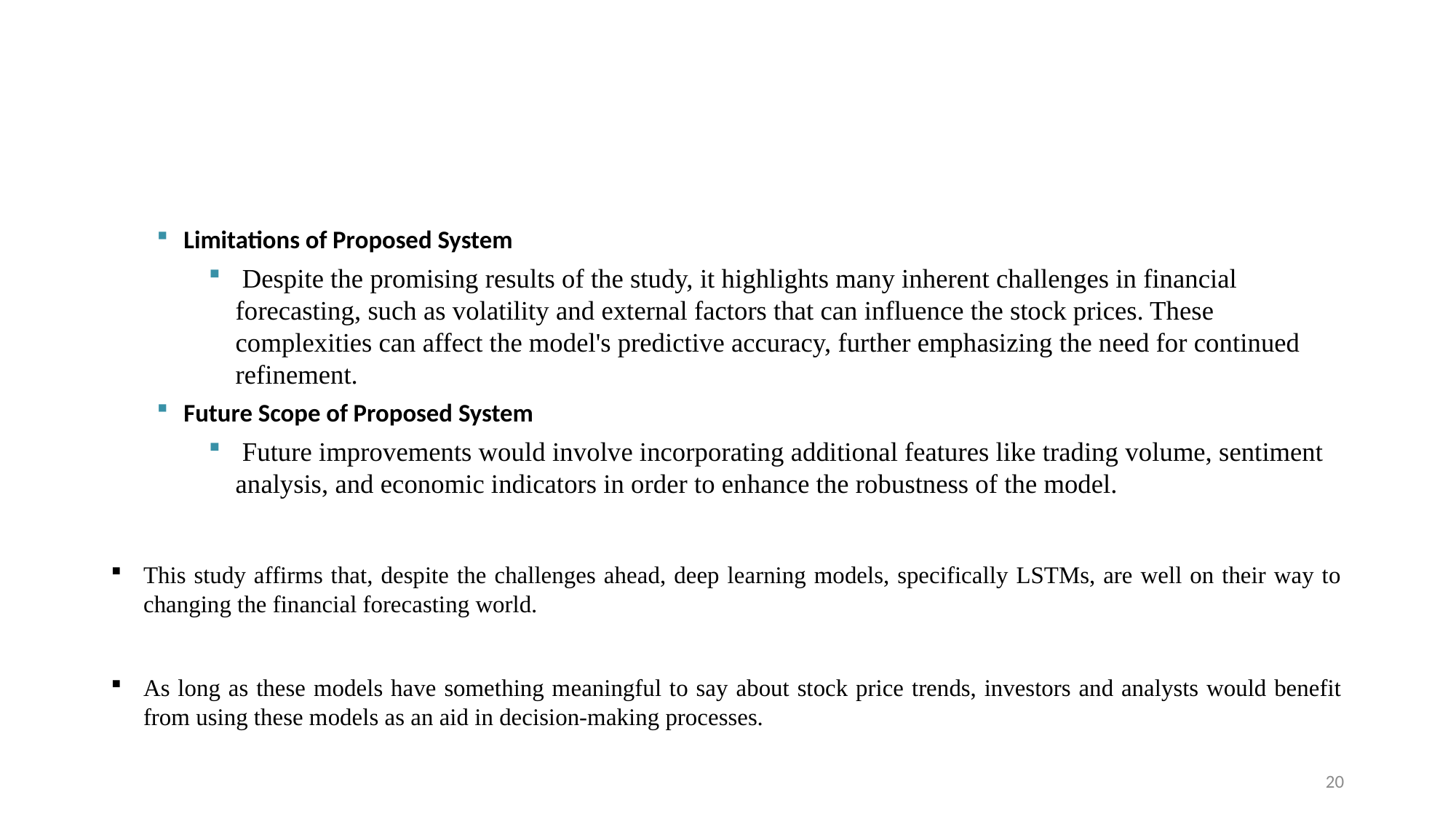

#
Limitations of Proposed System
 Despite the promising results of the study, it highlights many inherent challenges in financial forecasting, such as volatility and external factors that can influence the stock prices. These complexities can affect the model's predictive accuracy, further emphasizing the need for continued refinement.
Future Scope of Proposed System
 Future improvements would involve incorporating additional features like trading volume, sentiment analysis, and economic indicators in order to enhance the robustness of the model.

This study affirms that, despite the challenges ahead, deep learning models, specifically LSTMs, are well on their way to changing the financial forecasting world.

As long as these models have something meaningful to say about stock price trends, investors and analysts would benefit from using these models as an aid in decision-making processes.

20